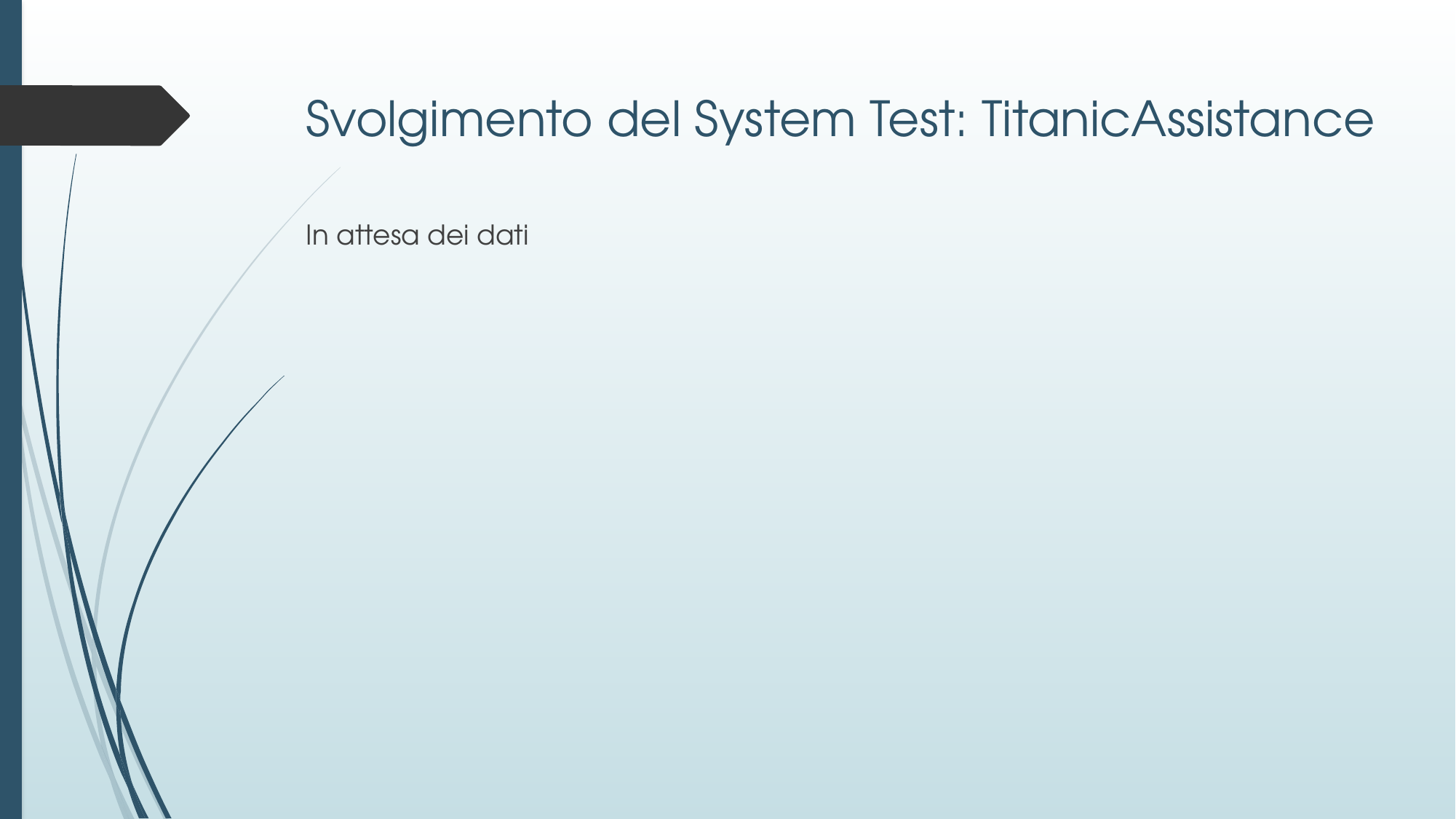

# Svolgimento del System Test: TitanicAssistance
In attesa dei dati